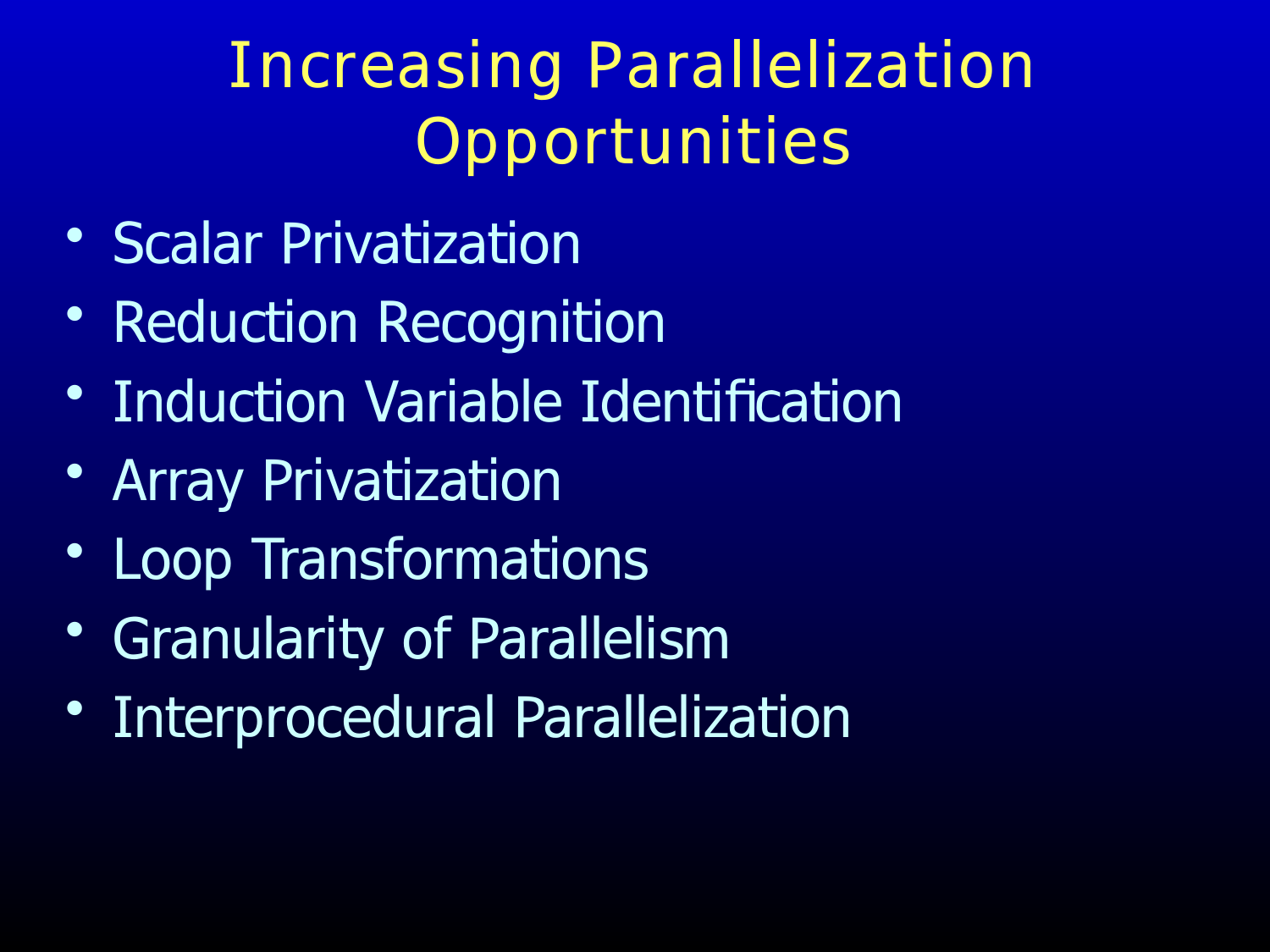

# Increasing Parallelization Opportunities
Scalar Privatization
Reduction Recognition
Induction Variable Identification
Array Privatization
Loop Transformations
Granularity of Parallelism
Interprocedural Parallelization